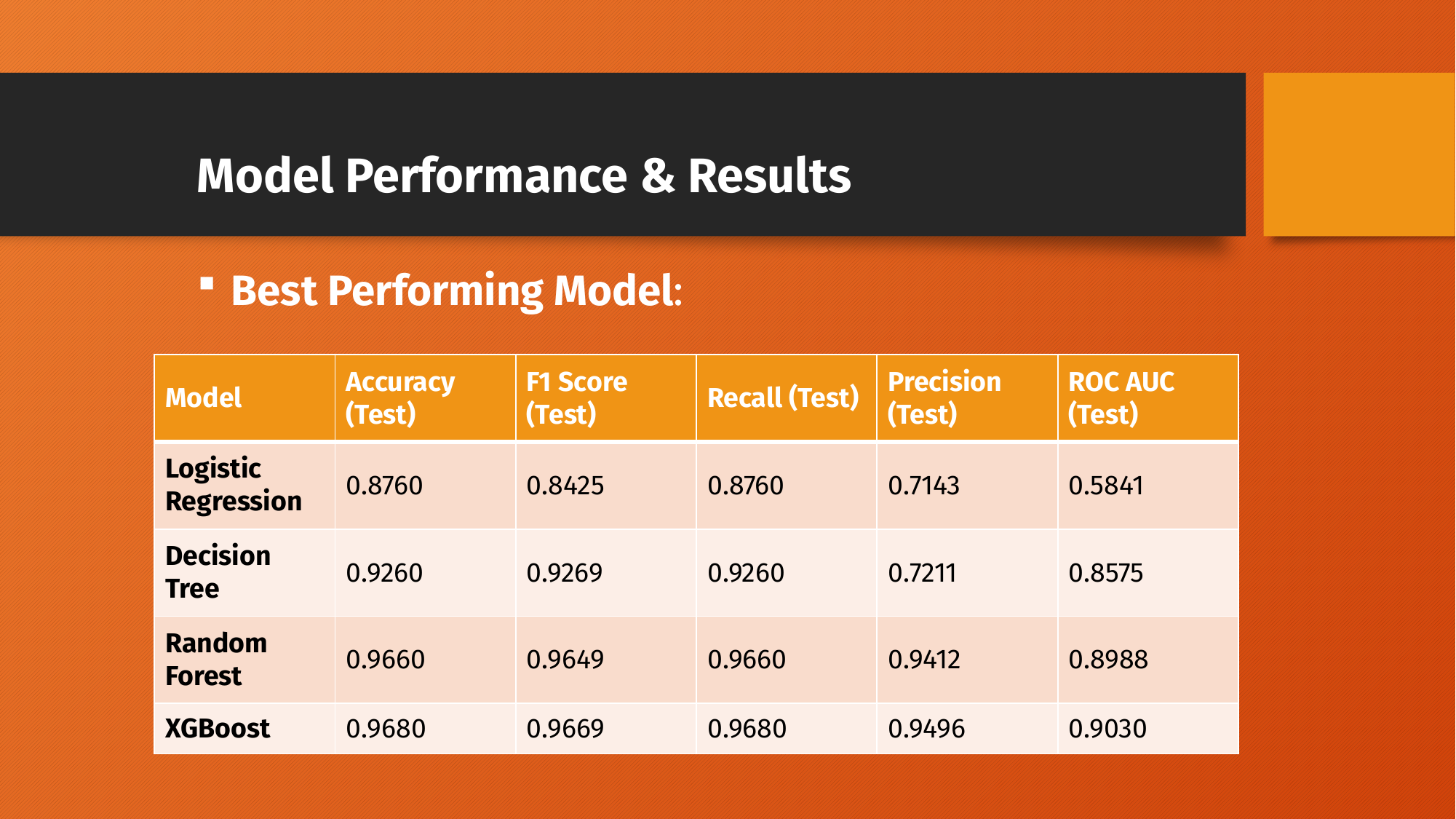

Model Performance & Results
Best Performing Model:
| Model | Accuracy (Test) | F1 Score (Test) | Recall (Test) | Precision (Test) | ROC AUC (Test) |
| --- | --- | --- | --- | --- | --- |
| Logistic Regression | 0.8760 | 0.8425 | 0.8760 | 0.7143 | 0.5841 |
| Decision Tree | 0.9260 | 0.9269 | 0.9260 | 0.7211 | 0.8575 |
| Random Forest | 0.9660 | 0.9649 | 0.9660 | 0.9412 | 0.8988 |
| XGBoost | 0.9680 | 0.9669 | 0.9680 | 0.9496 | 0.9030 |